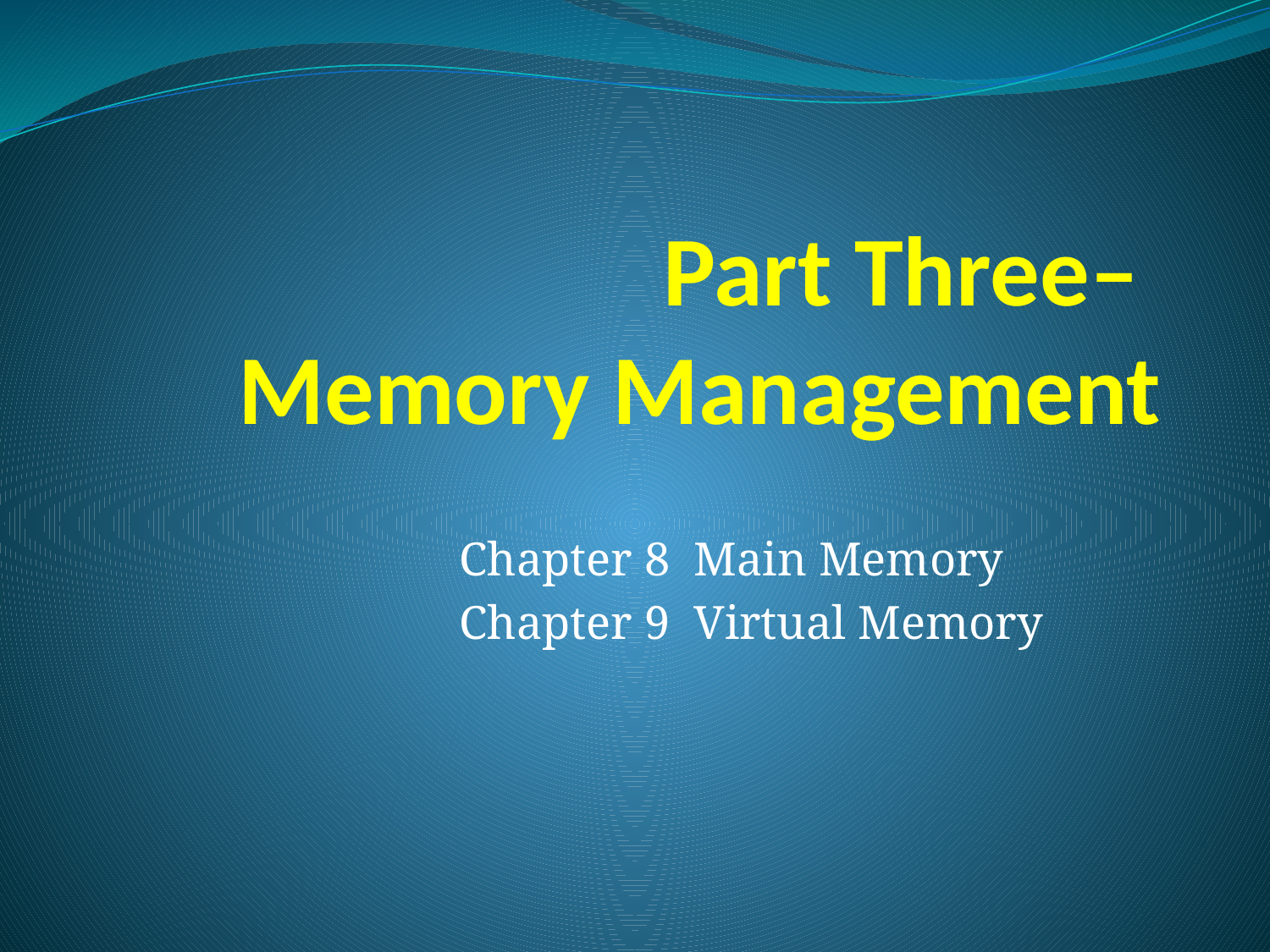

# Part Three– Memory Management
Chapter 8  Main Memory
Chapter 9  Virtual Memory